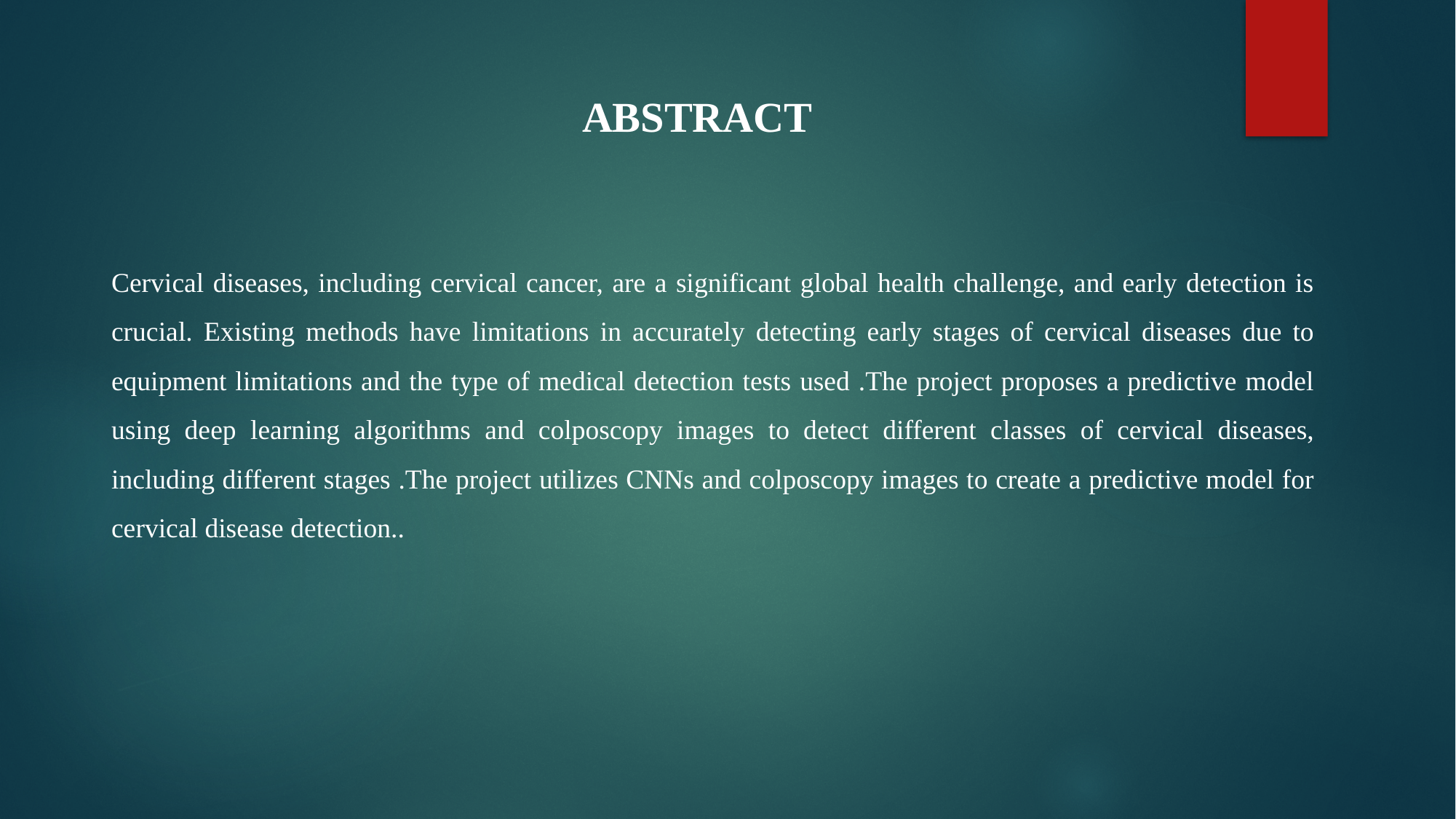

ABSTRACT
Cervical diseases, including cervical cancer, are a significant global health challenge, and early detection is crucial. Existing methods have limitations in accurately detecting early stages of cervical diseases due to equipment limitations and the type of medical detection tests used .The project proposes a predictive model using deep learning algorithms and colposcopy images to detect different classes of cervical diseases, including different stages .The project utilizes CNNs and colposcopy images to create a predictive model for cervical disease detection..